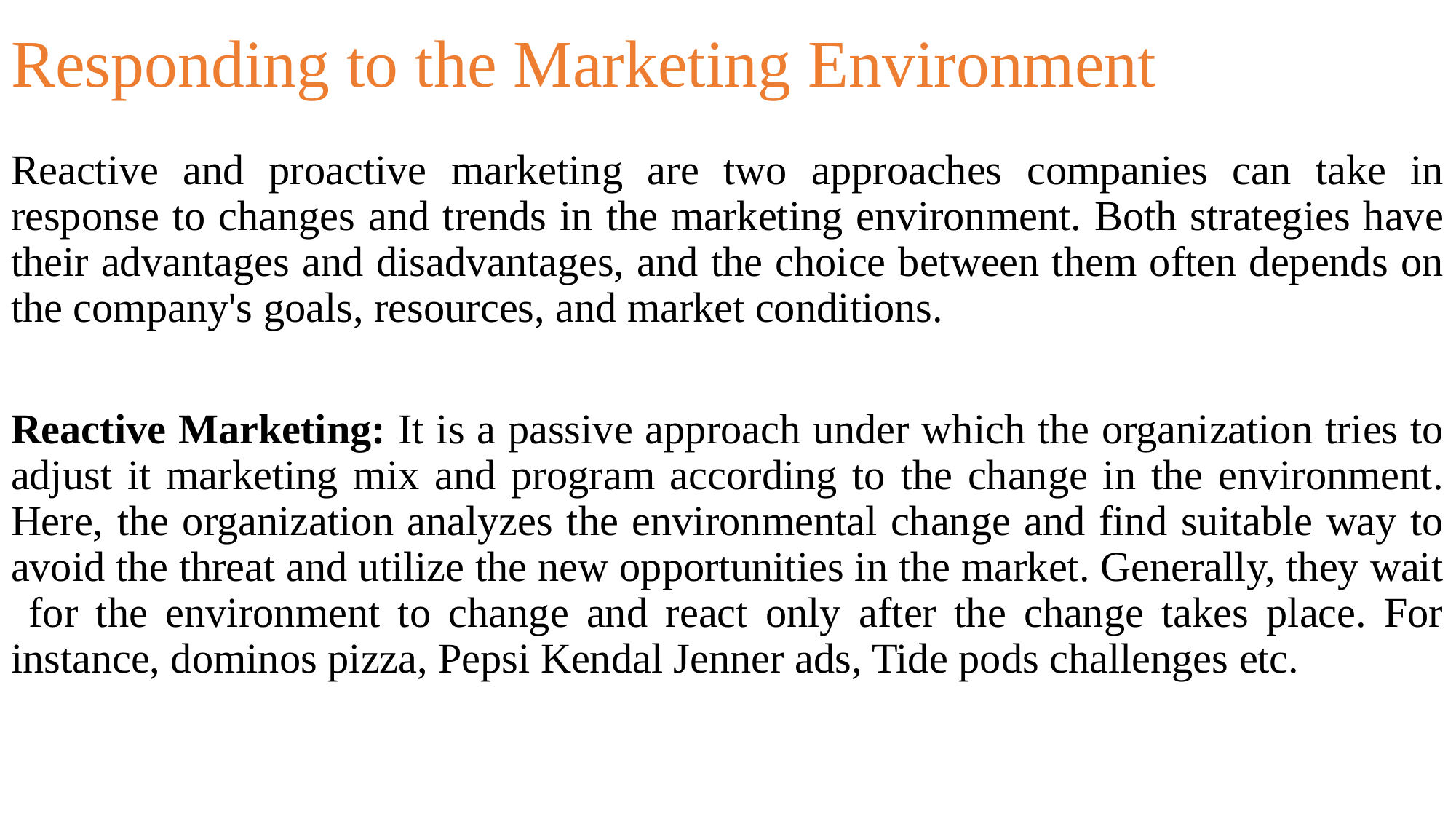

# Responding to the Marketing Environment
Reactive and proactive marketing are two approaches companies can take in response to changes and trends in the marketing environment. Both strategies have their advantages and disadvantages, and the choice between them often depends on the company's goals, resources, and market conditions.

Reactive Marketing: It is a passive approach under which the organization tries to adjust it marketing mix and program according to the change in the environment. Here, the organization analyzes the environmental change and find suitable way to avoid the threat and utilize the new opportunities in the market. Generally, they wait  for the environment to change and react only after the change takes place. For instance, dominos pizza, Pepsi Kendal Jenner ads, Tide pods challenges etc.